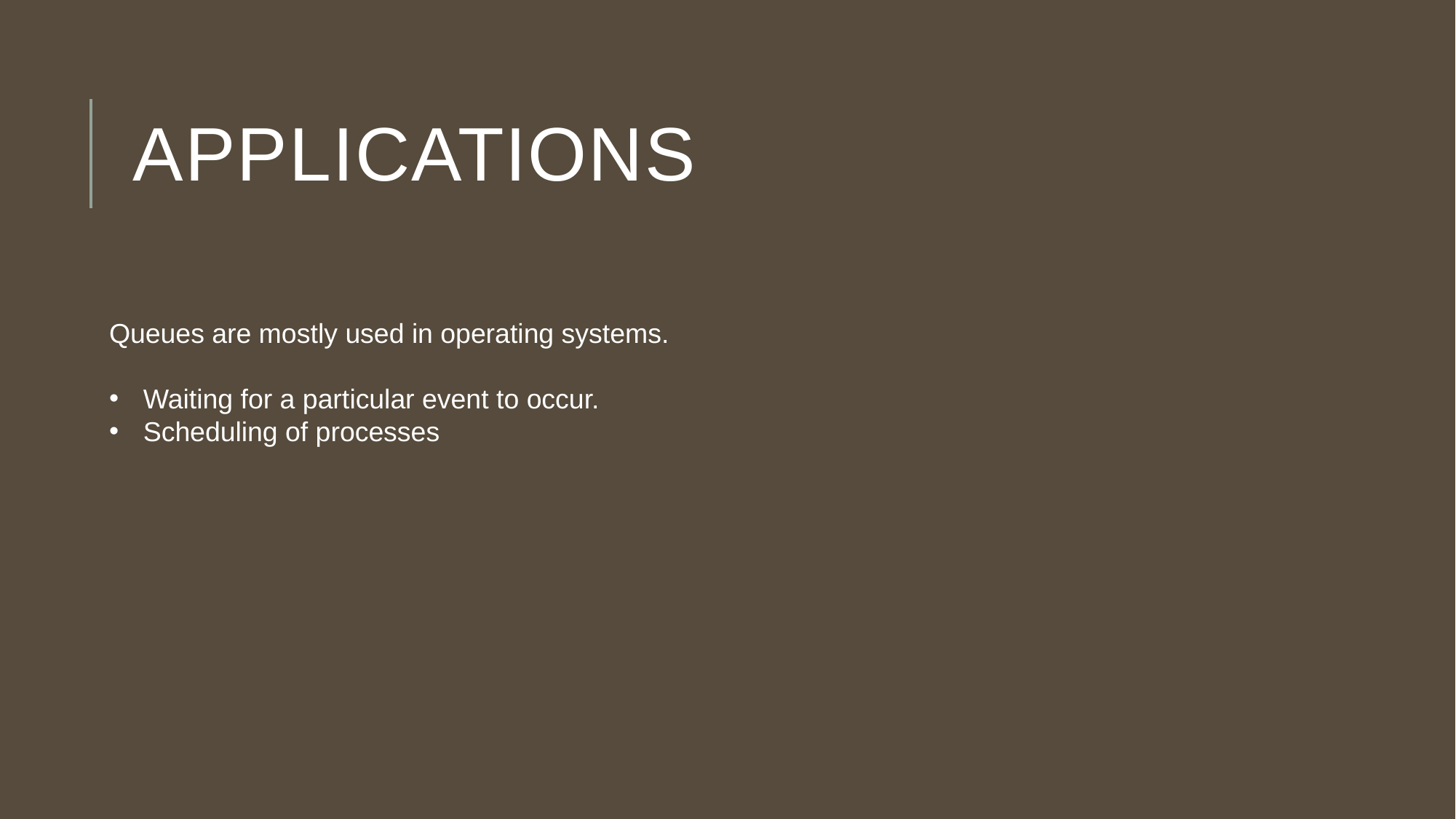

# APPLICATIONS
Queues are mostly used in operating systems.

Waiting for a particular event to occur.
Scheduling of processes